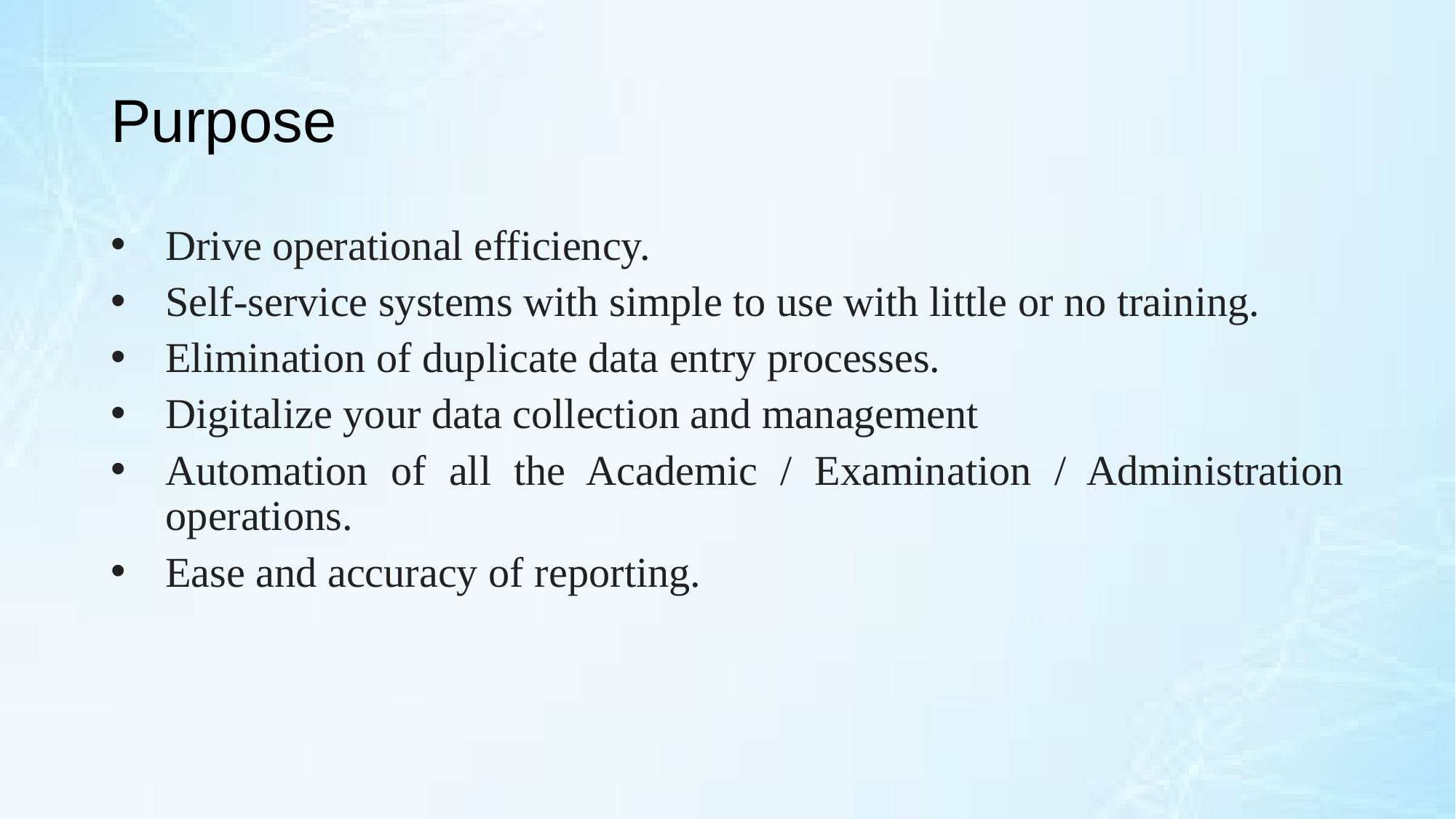

# Purpose
Drive operational efficiency.
Self-service systems with simple to use with little or no training.
Elimination of duplicate data entry processes.
Digitalize your data collection and management
Automation of all the Academic / Examination / Administration operations.
Ease and accuracy of reporting.